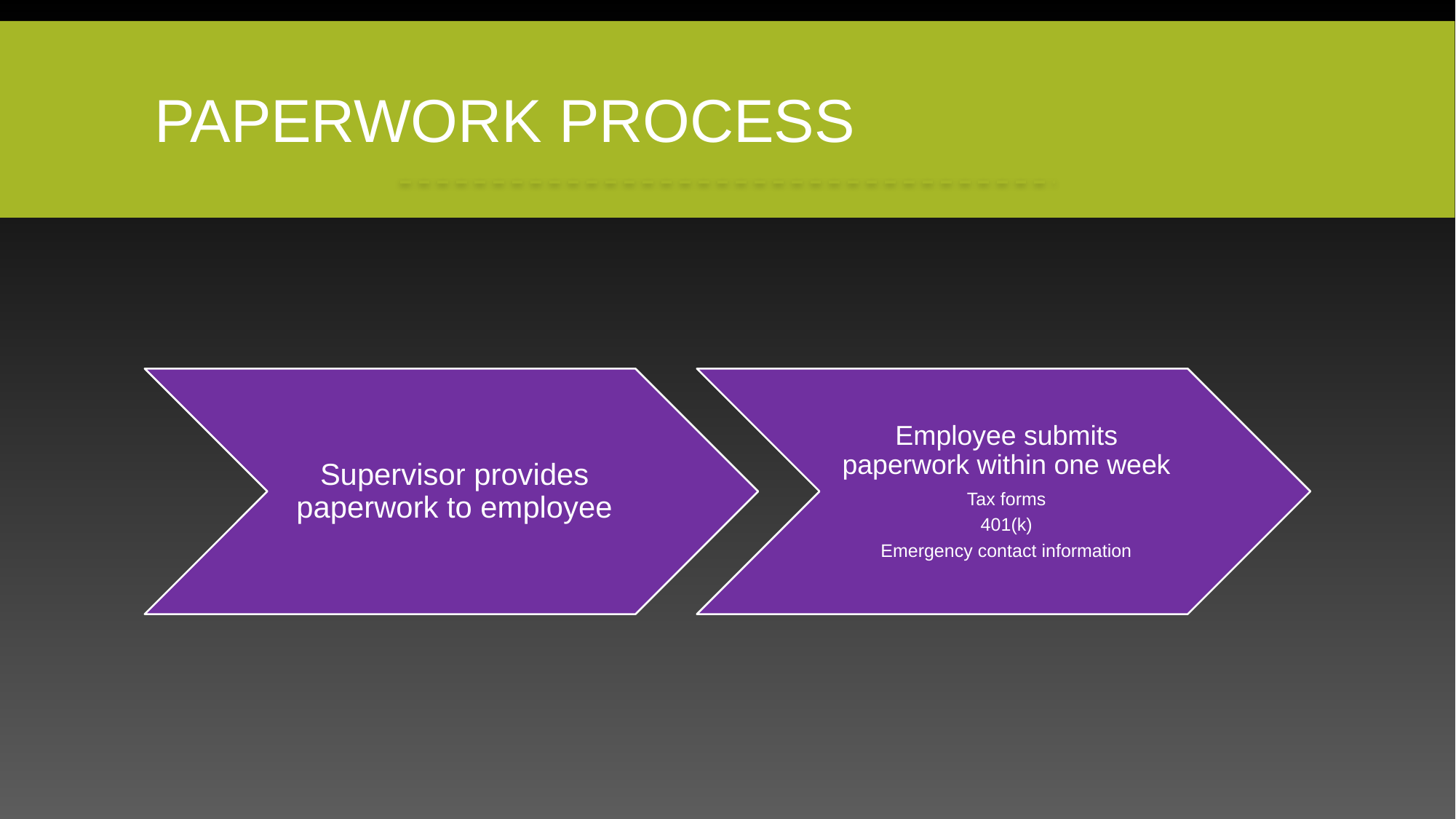

# Paperwork Process
Supervisor provides paperwork to employee
Employee submits paperwork within one week
Tax forms
401(k)
Emergency contact information